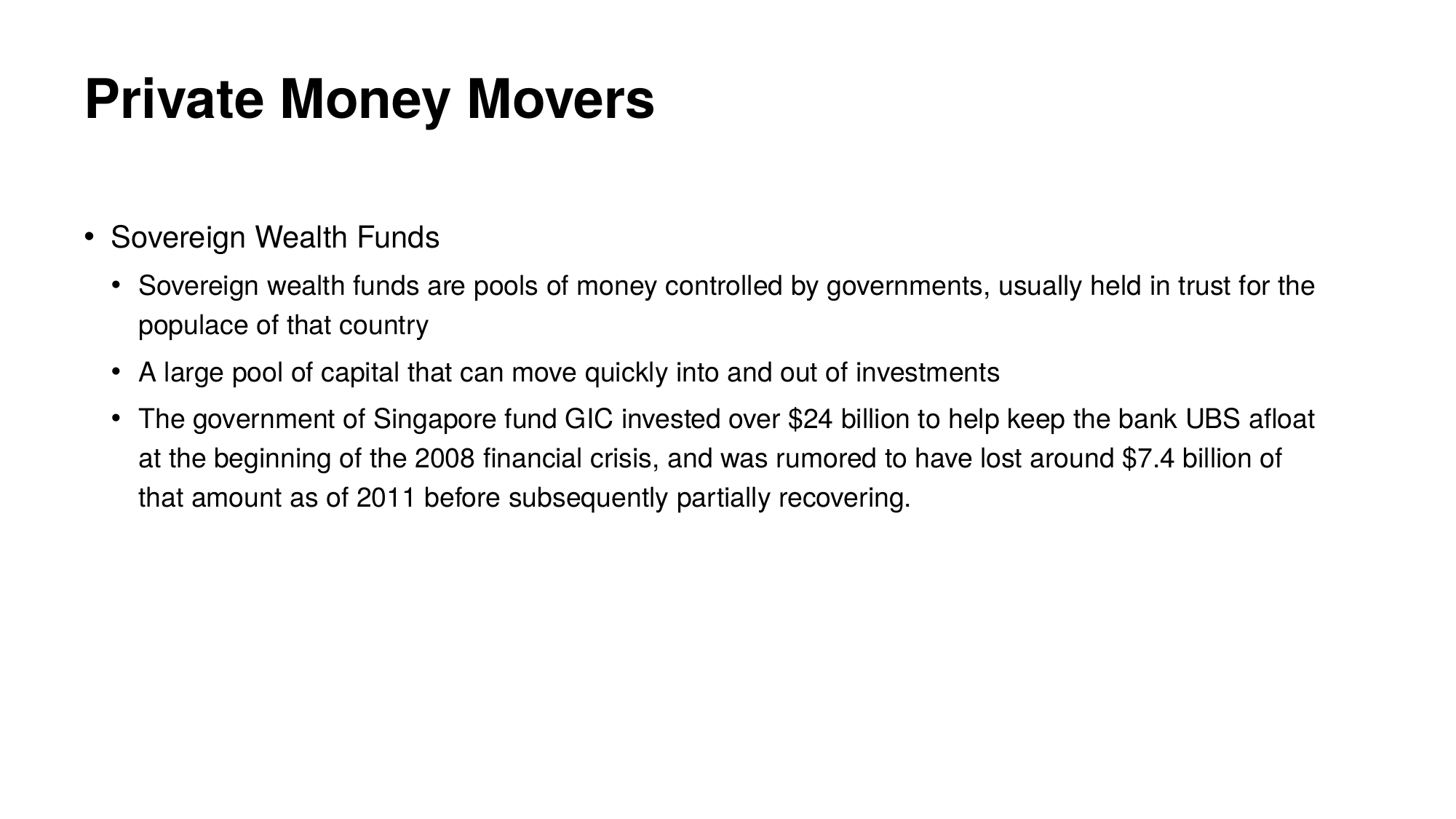

# Private Money Movers
Sovereign Wealth Funds
Sovereign wealth funds are pools of money controlled by governments, usually held in trust for the populace of that country
A large pool of capital that can move quickly into and out of investments
The government of Singapore fund GIC invested over $24 billion to help keep the bank UBS afloat at the beginning of the 2008 financial crisis, and was rumored to have lost around $7.4 billion of that amount as of 2011 before subsequently partially recovering.